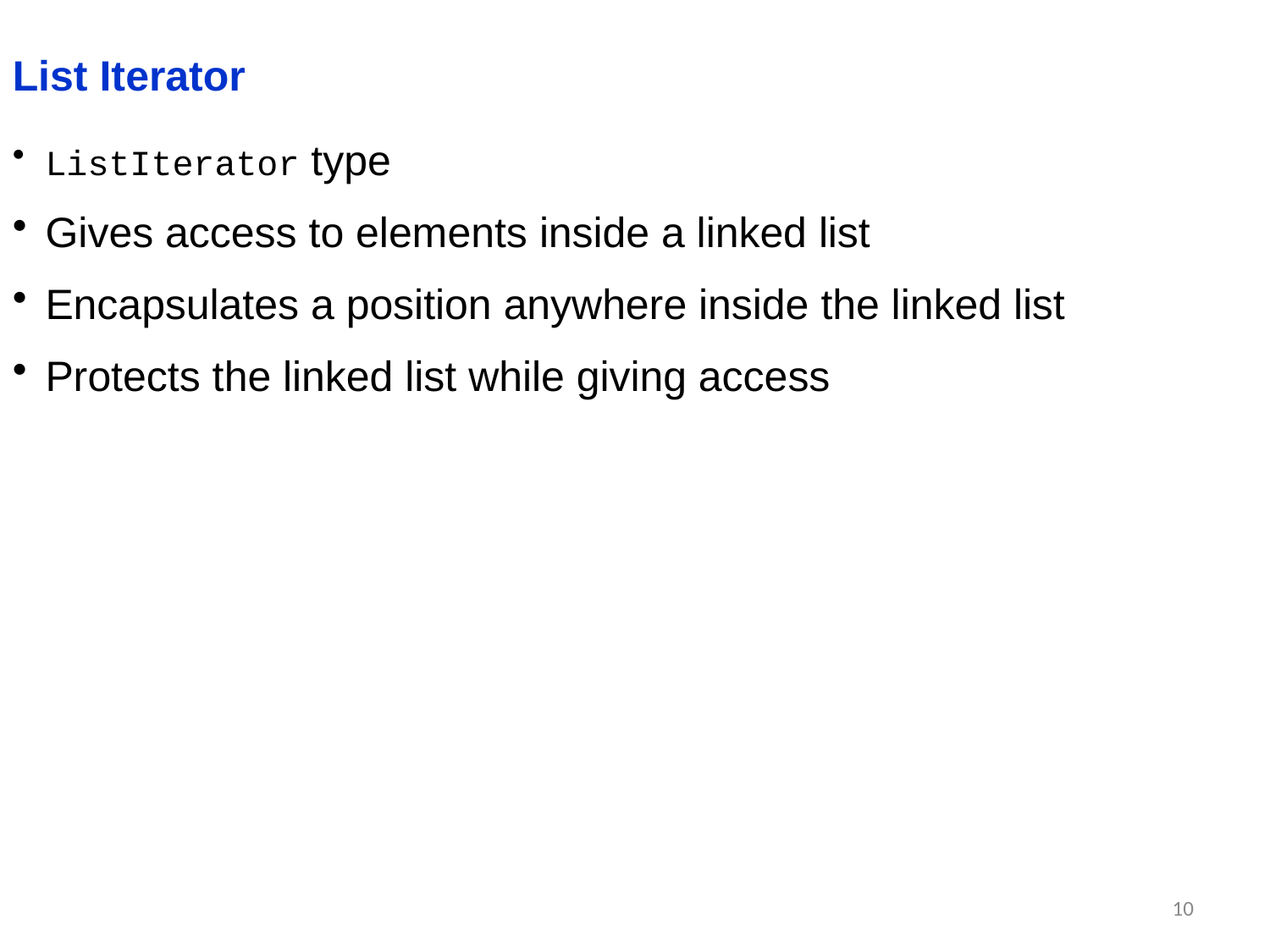

List Iterator
ListIterator type
Gives access to elements inside a linked list
Encapsulates a position anywhere inside the linked list
Protects the linked list while giving access
10